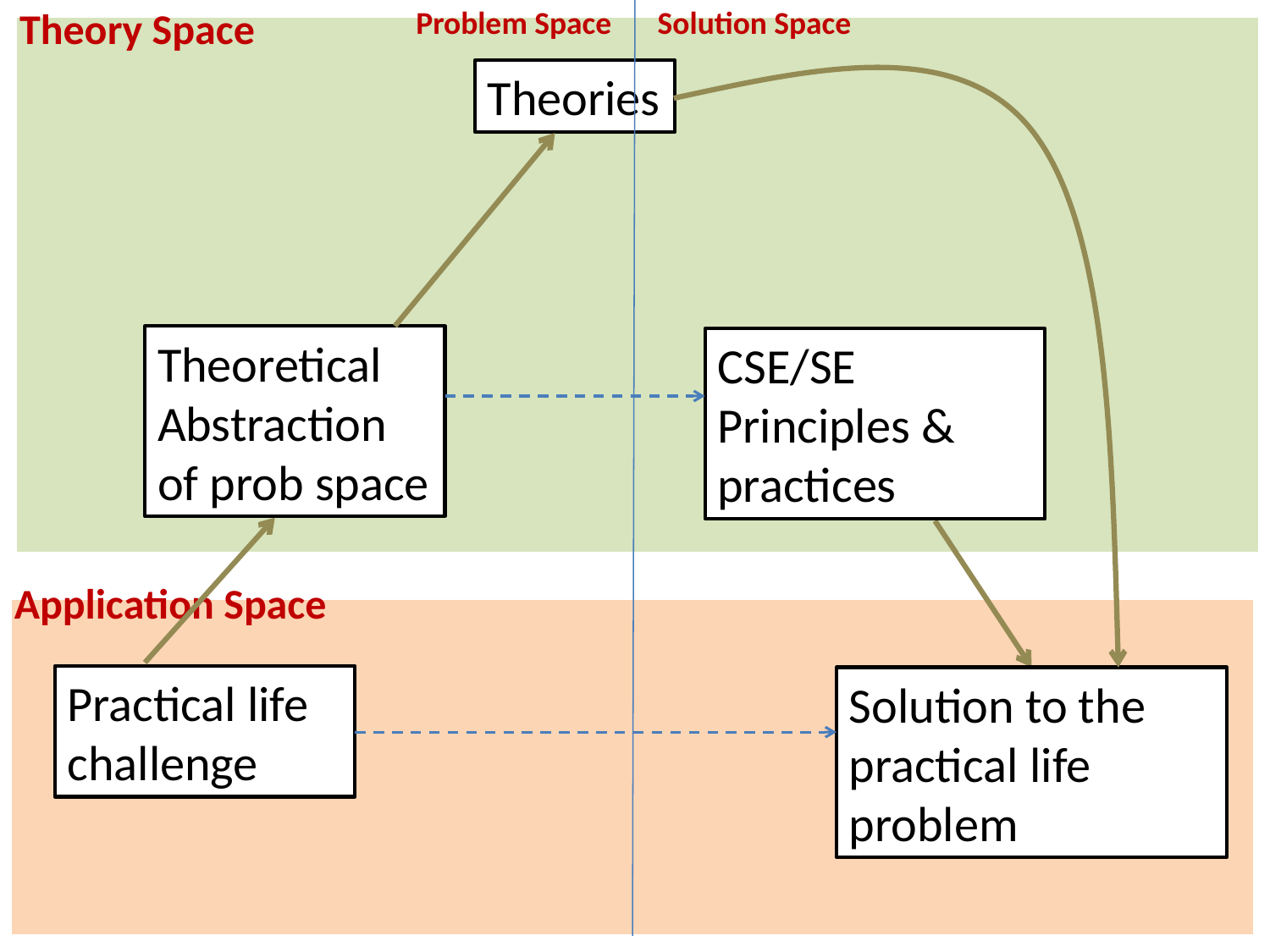

Theory Space

Problem Space
Solution Space
Theories

Theoretical
Abstraction of prob space
CSE/SE
Principles & practices
Application Space

Practical life challenge
Solution to the practical life problem